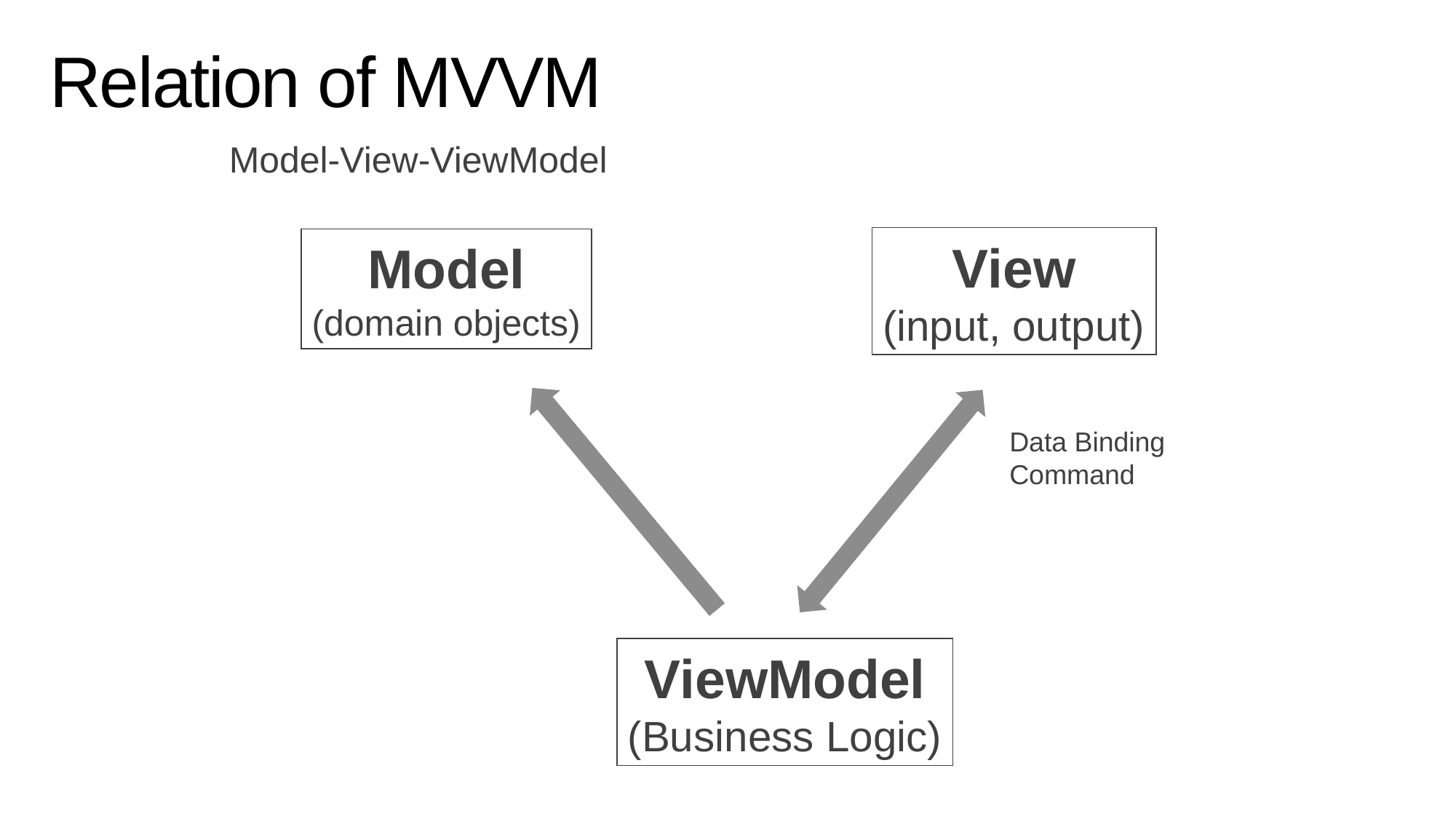

Relation of MVVM
Model-View-ViewModel
View
(input, output)
Model
(domain objects)

Data Binding
Command
ViewModel
(Business Logic)